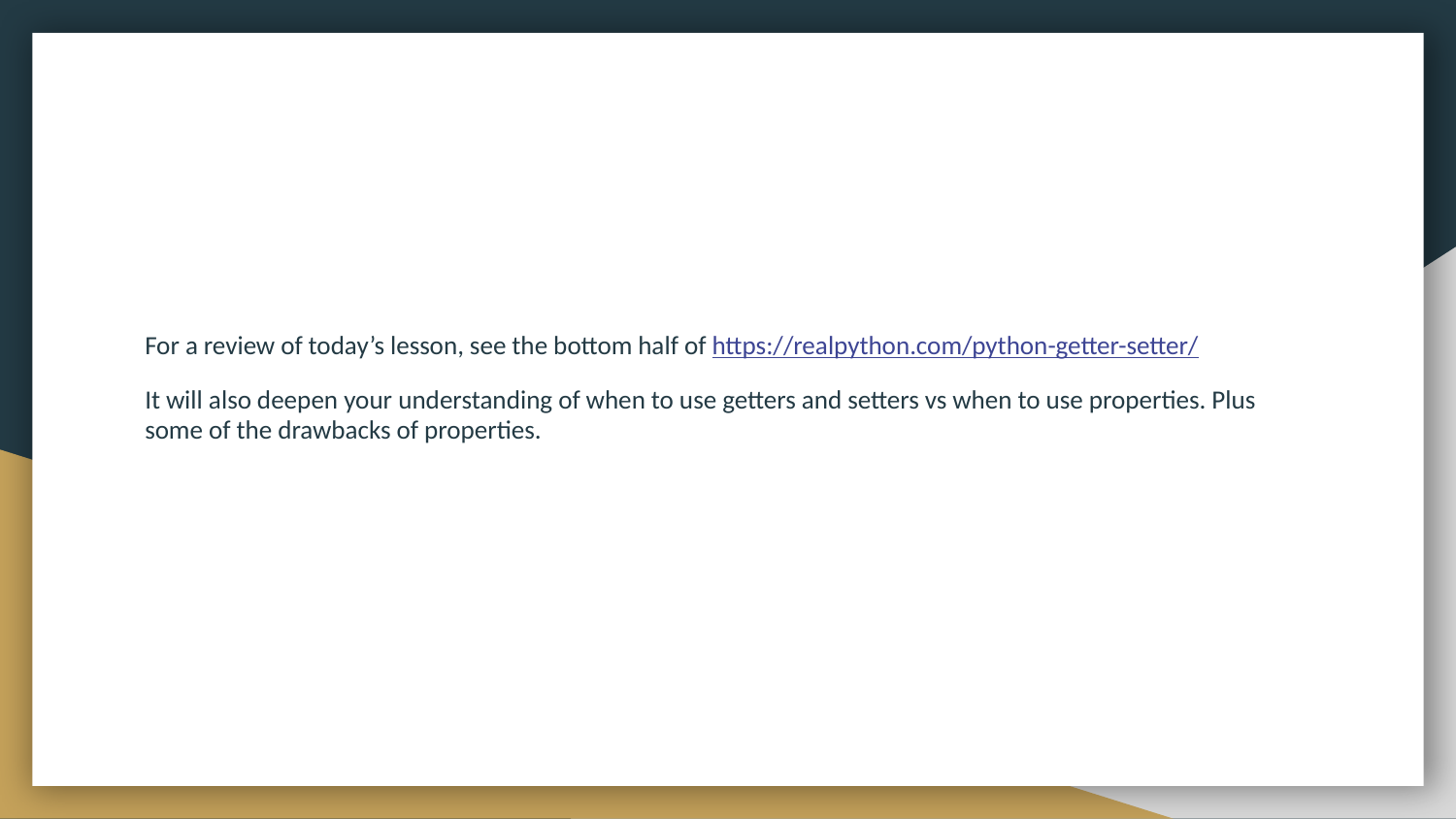

#
For a review of today’s lesson, see the bottom half of https://realpython.com/python-getter-setter/
It will also deepen your understanding of when to use getters and setters vs when to use properties. Plus some of the drawbacks of properties.